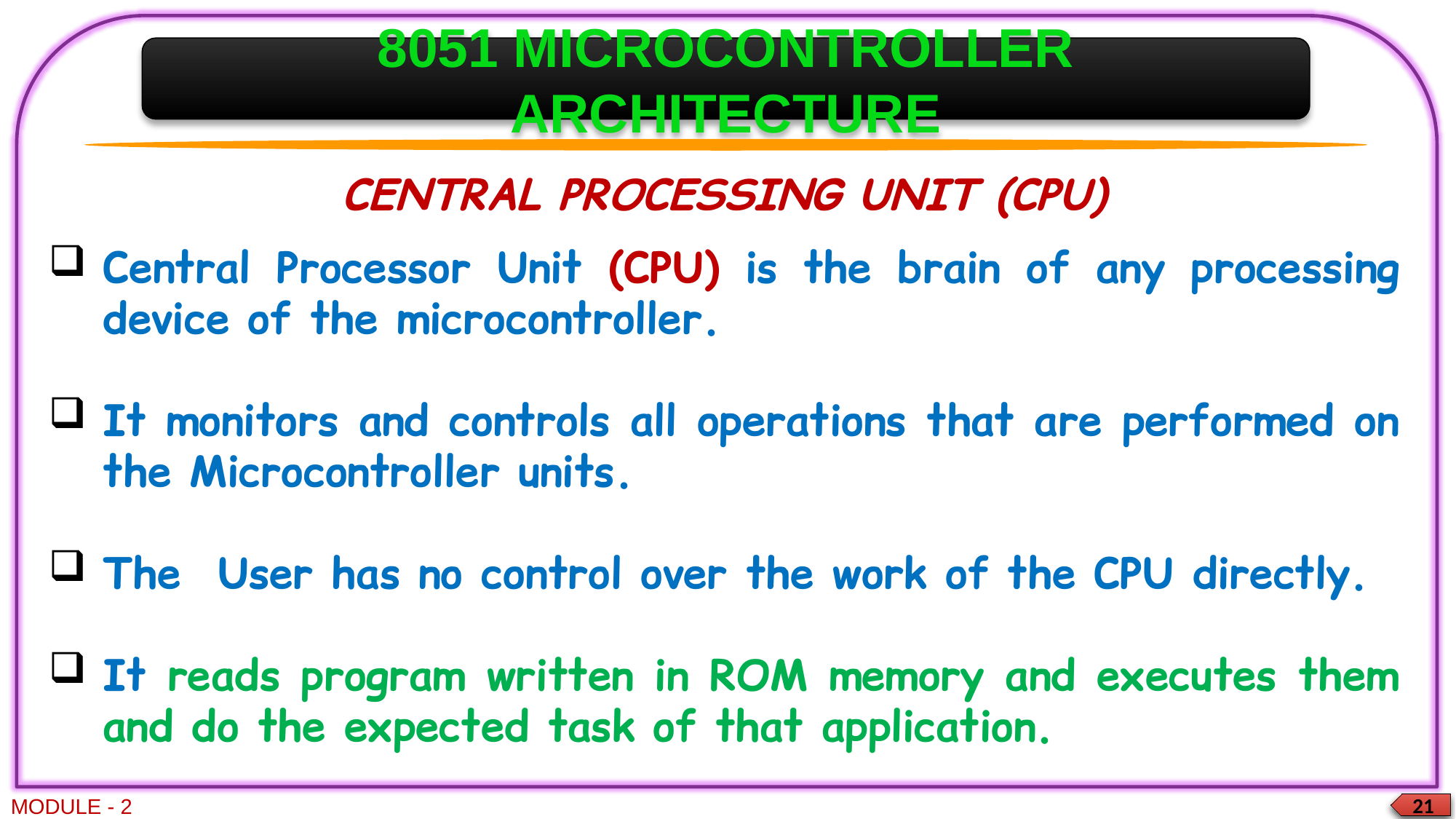

8051 MICROCONTROLLER ARCHITECTURE

CENTRAL PROCESSING UNIT (CPU)

Central Processor Unit (CPU) is the brain of any processing device of the microcontroller.

It monitors and controls all operations that are performed on the Microcontroller units.

The  User has no control over the work of the CPU directly.

It reads program written in ROM memory and executes them and do the expected task of that application.
MODULE - 2
21